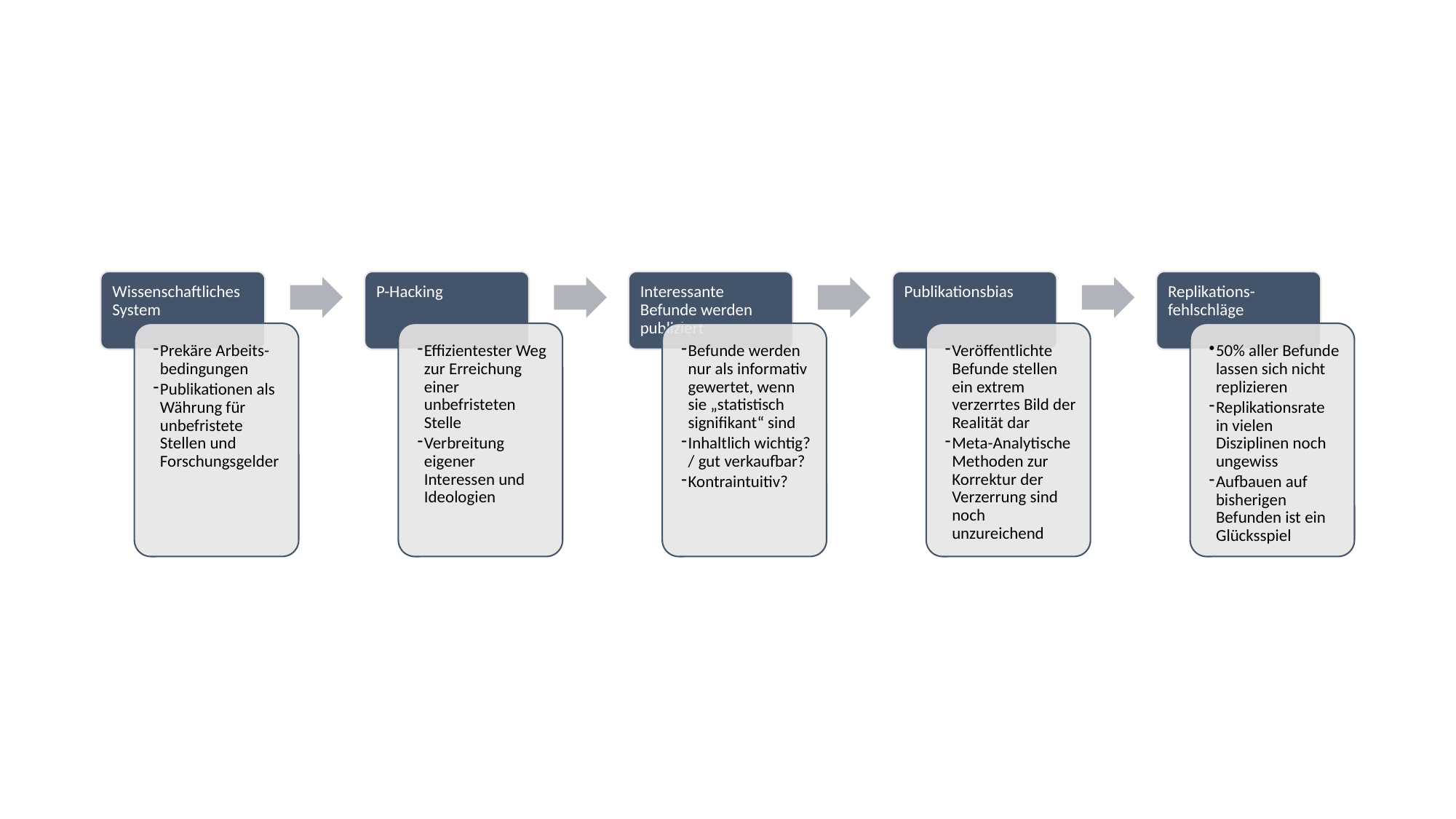

#
Wissenschaftliches System
Prekäre Arbeits-bedingungen
Publikationen als Währung für unbefristete Stellen und Forschungsgelder

P-Hacking
Effizientester Weg zur Erreichung einer unbefristeten Stelle
Verbreitung eigener Interessen und Ideologien

Interessante Befunde werden publiziert
Befunde werden nur als informativ gewertet, wenn sie „statistisch signifikant“ sind
Inhaltlich wichtig? / gut verkaufbar?
Kontraintuitiv?

Publikationsbias
Veröffentlichte Befunde stellen ein extrem verzerrtes Bild der Realität dar
Meta-Analytische Methoden zur Korrektur der Verzerrung sind noch unzureichend

Replikations-fehlschläge
50% aller Befunde lassen sich nicht replizieren
Replikationsrate in vielen Disziplinen noch ungewiss
Aufbauen auf bisherigen Befunden ist ein Glücksspiel